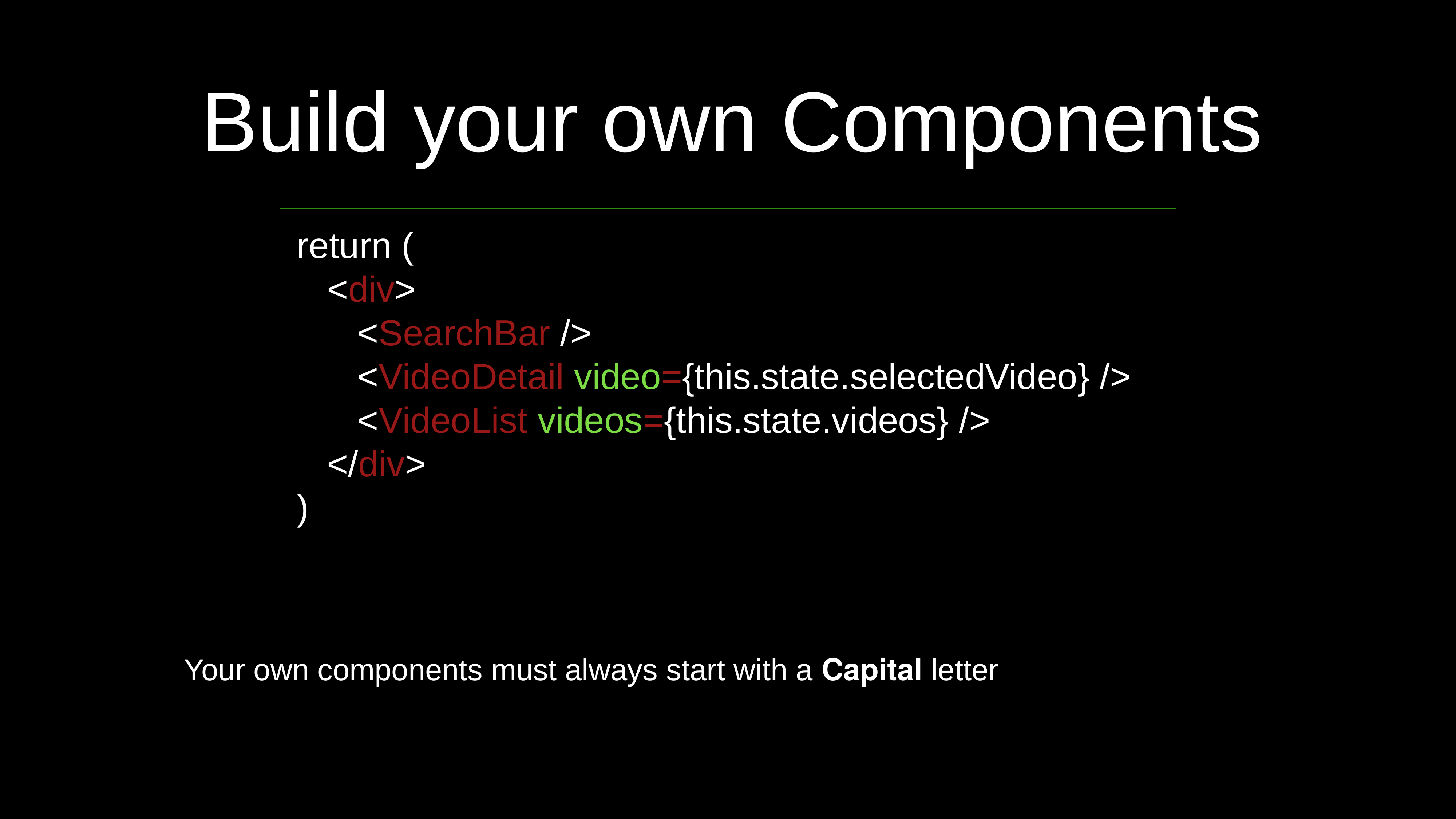

# Build your own Components

return (
   <div>
      <SearchBar />
      <VideoDetail video={this.state.selectedVideo} />
      <VideoList videos={this.state.videos} />
   </div>
)
Your own components must always start with a Capital letter